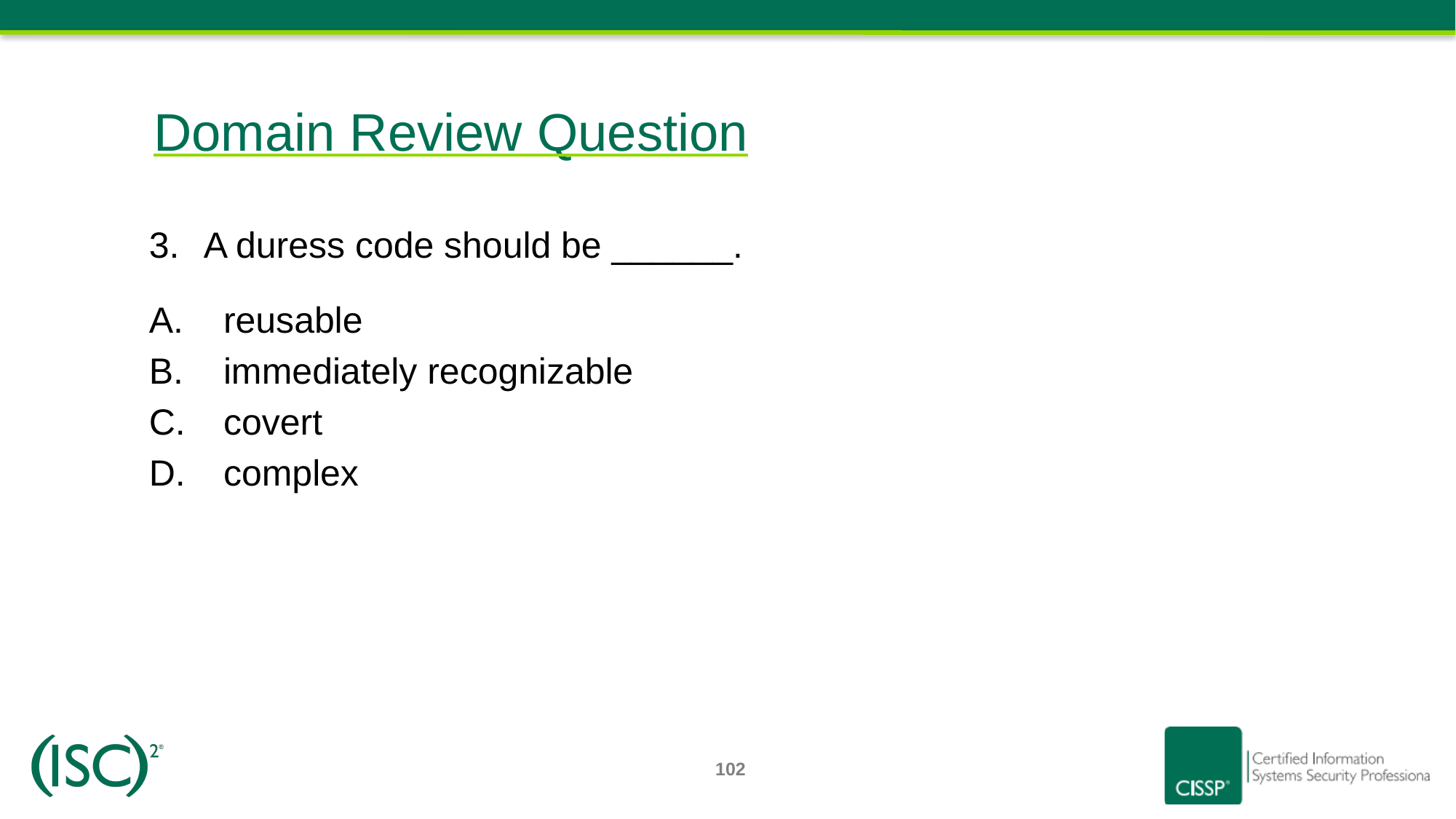

# Domain Review Question
A duress code should be ______.
reusable
immediately recognizable
covert
complex